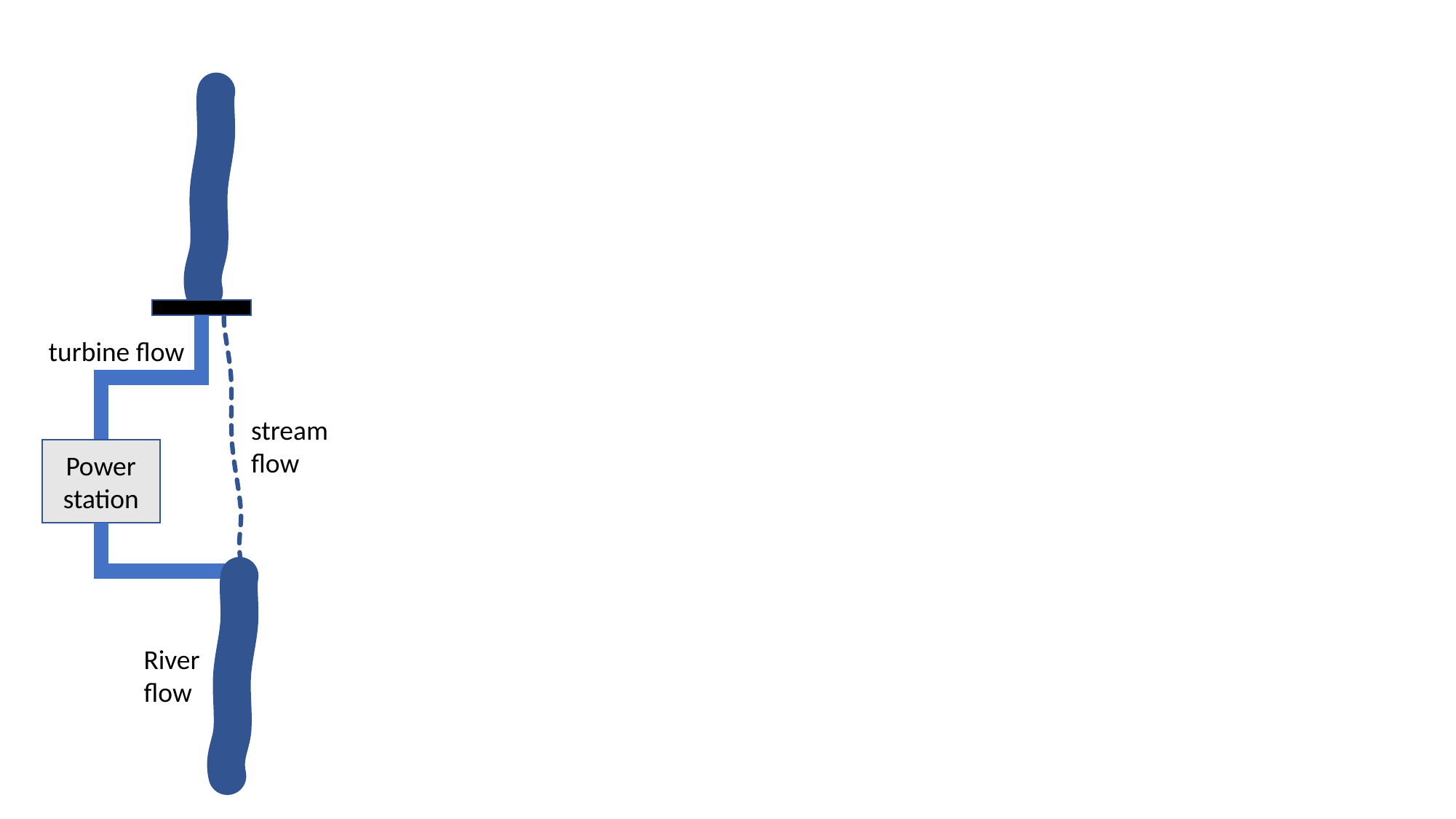

turbine flow
stream flow
Power station

River flow